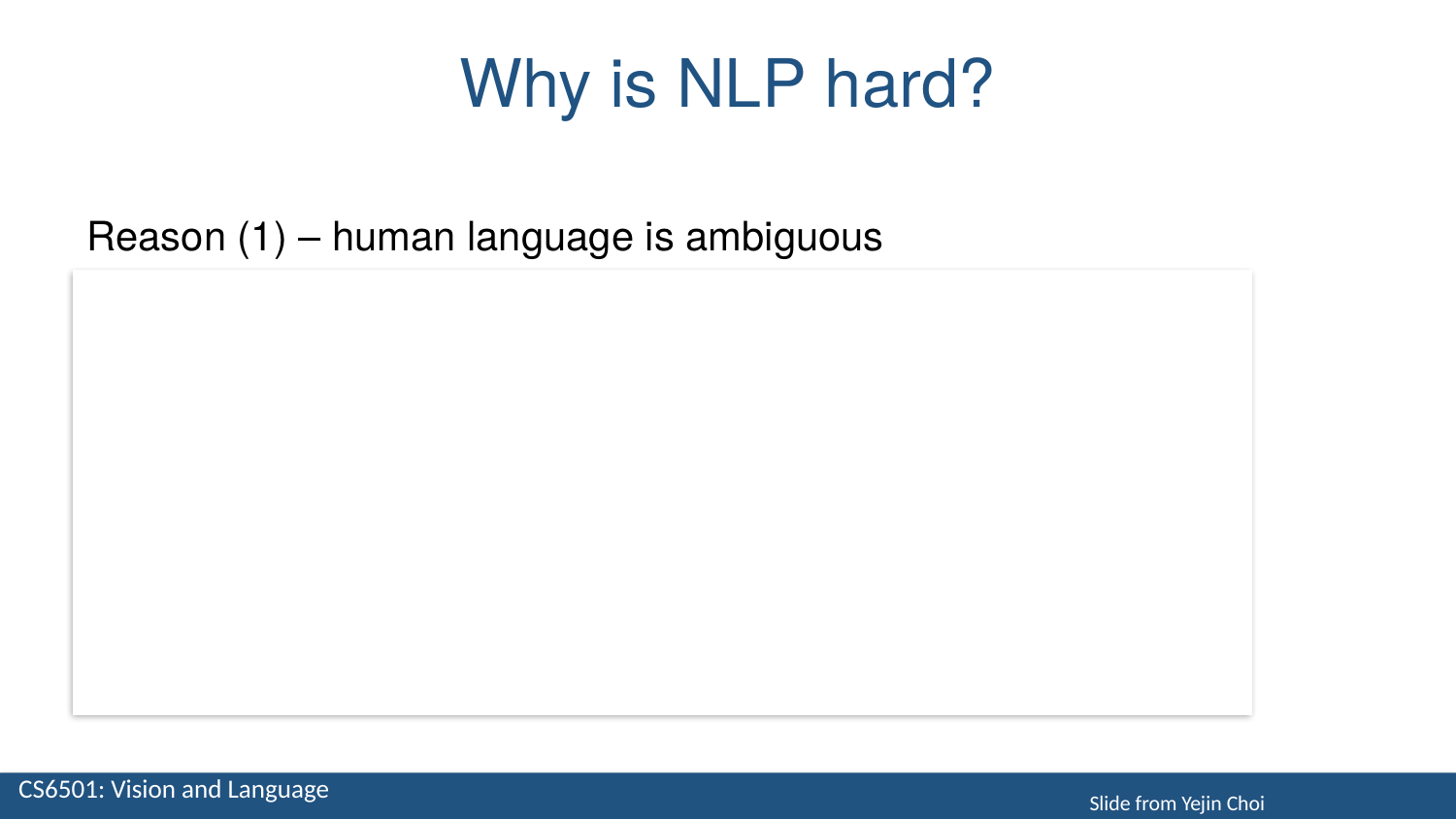

# Why is NLP hard?
Reason (1) – human language is ambiguous

Task: Preposition Attachment (aka PP-attachment)

I ate the bread with pecans.

I ate the bread with fingers.

Slide from Yejin Choi